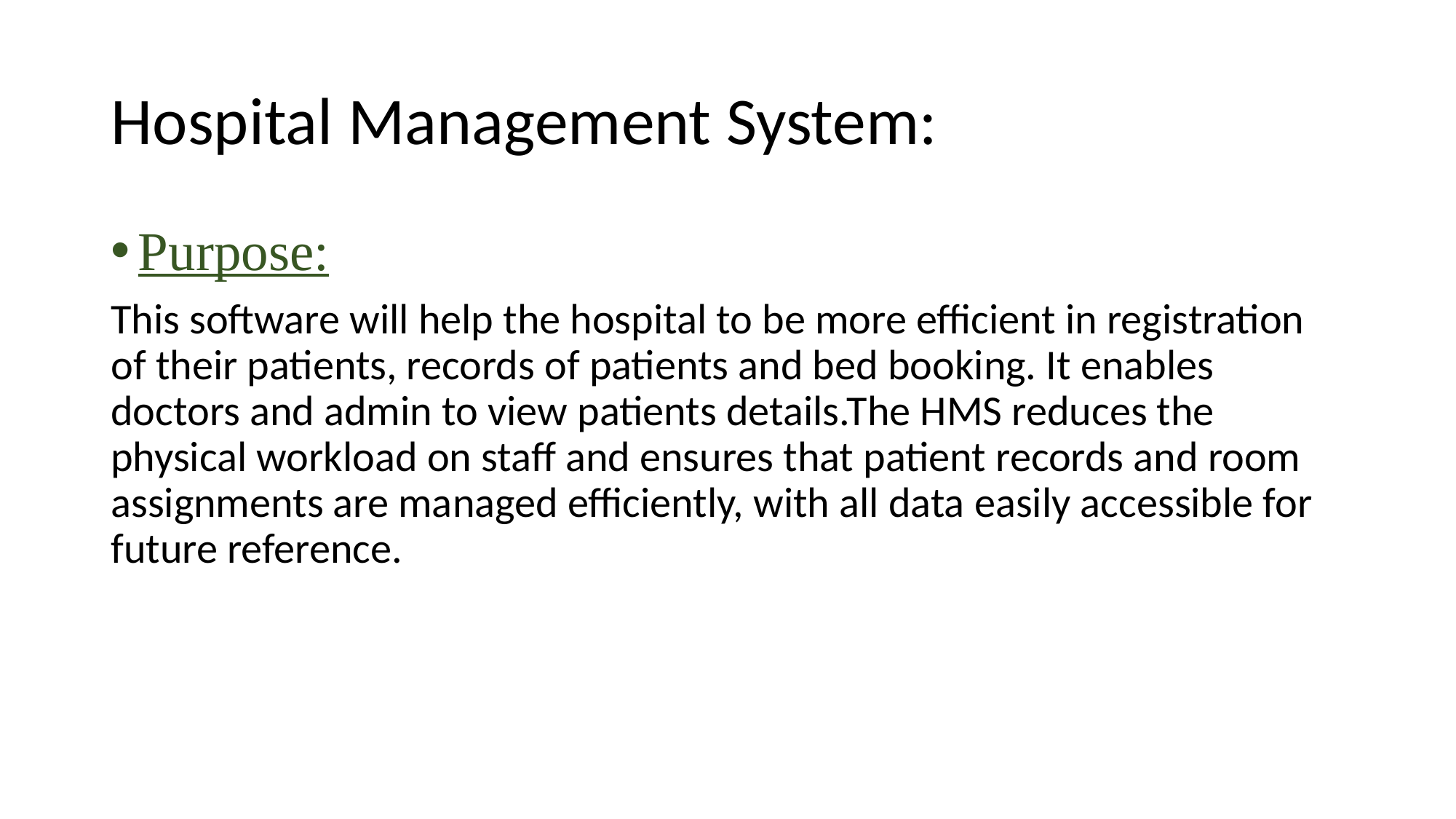

# Hospital Management System:
Purpose:
This software will help the hospital to be more efficient in registration of their patients, records of patients and bed booking. It enables doctors and admin to view patients details.The HMS reduces the physical workload on staff and ensures that patient records and room assignments are managed efficiently, with all data easily accessible for future reference.